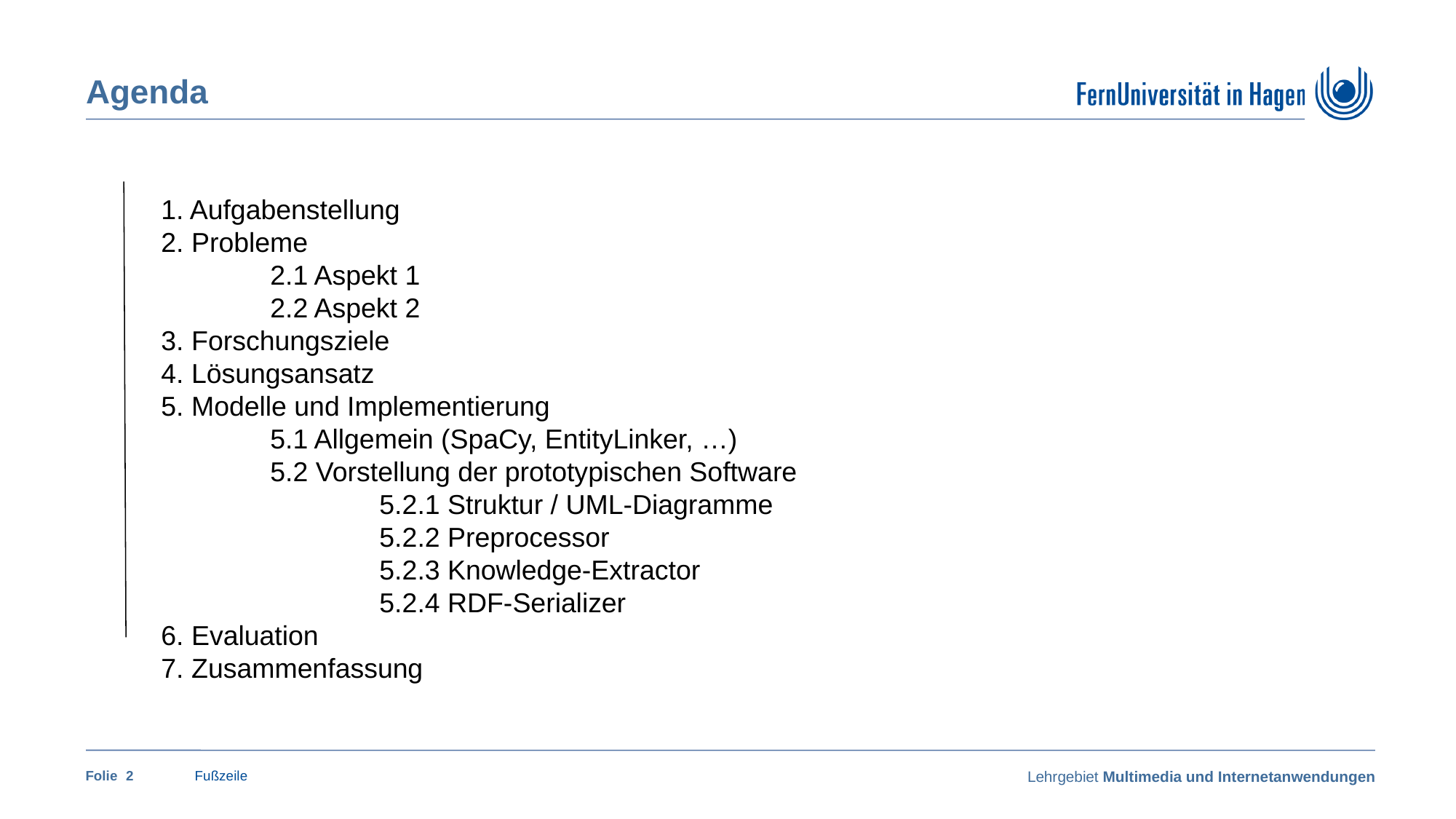

Agenda

1. Aufgabenstellung
2. Probleme
	2.1 Aspekt 1
	2.2 Aspekt 2
3. Forschungsziele
4. Lösungsansatz
5. Modelle und Implementierung
	5.1 Allgemein (SpaCy, EntityLinker, …)
	5.2 Vorstellung der prototypischen Software
		5.2.1 Struktur / UML-Diagramme
		5.2.2 Preprocessor
		5.2.3 Knowledge-Extractor
		5.2.4 RDF-Serializer
6. Evaluation
7. Zusammenfassung
2
Fußzeile